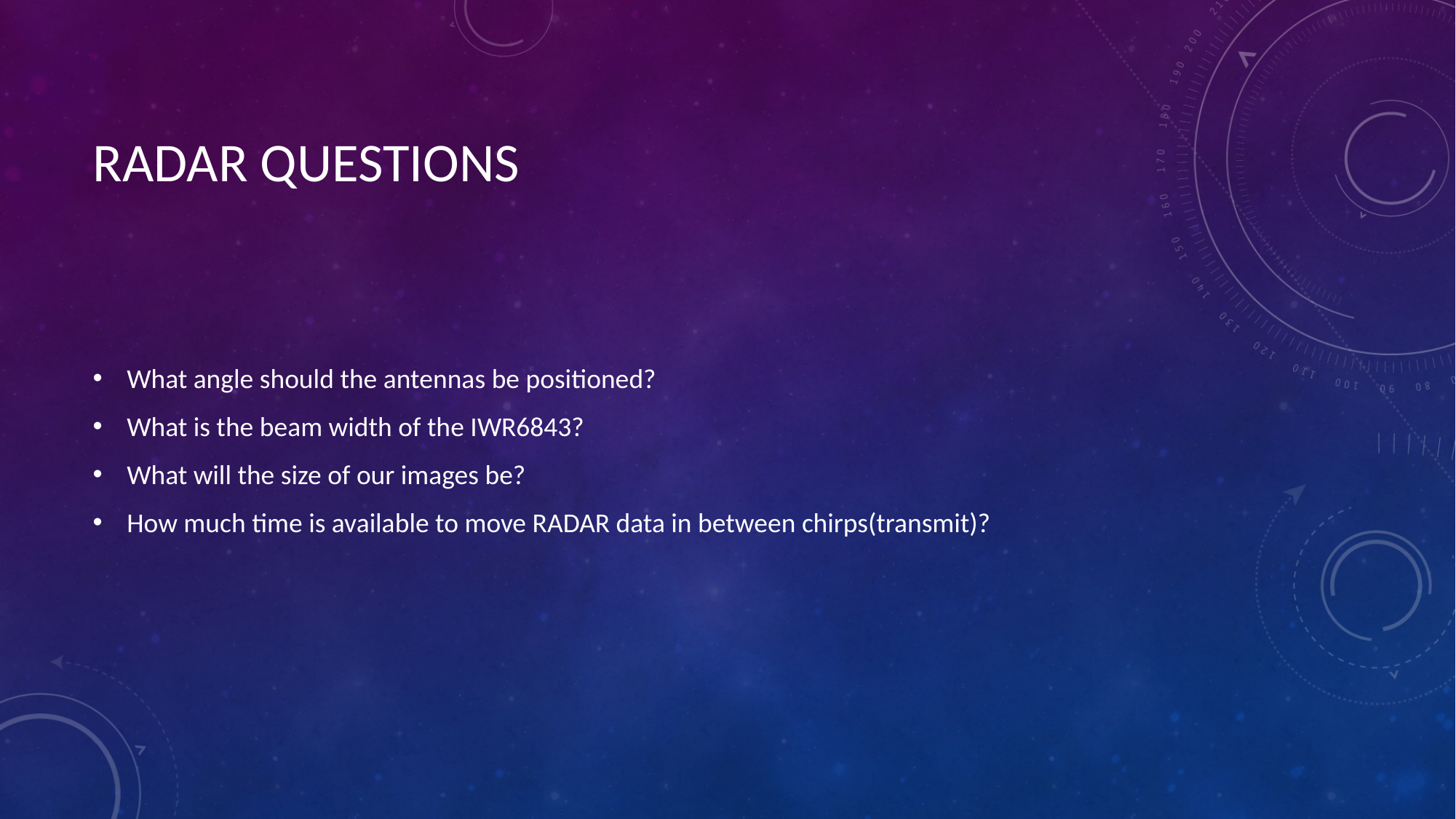

# Radar questions
What angle should the antennas be positioned?
What is the beam width of the IWR6843?
What will the size of our images be?
How much time is available to move RADAR data in between chirps(transmit)?